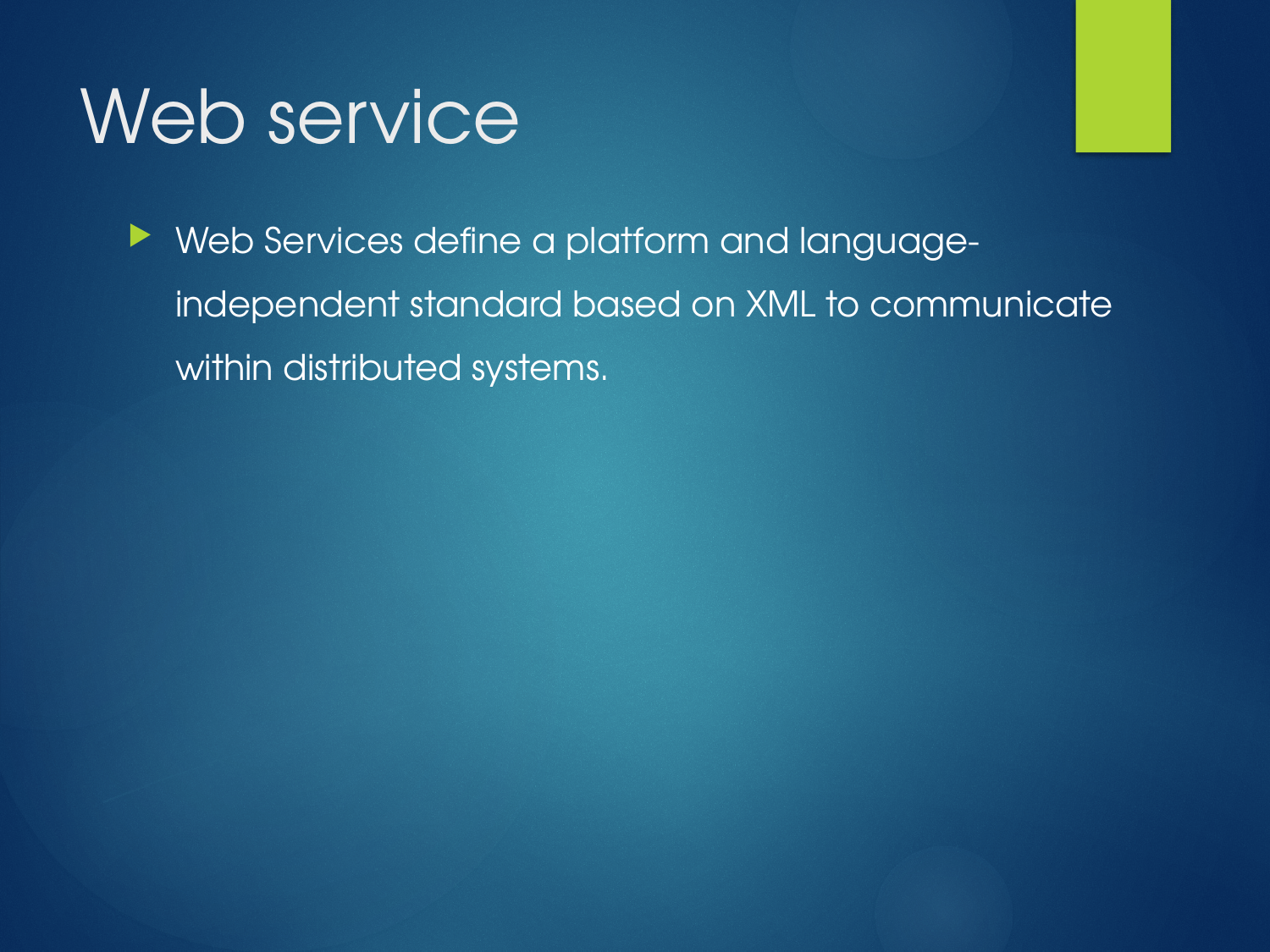

# Web service
Web Services define a platform and language-independent standard based on XML to communicate within distributed systems.